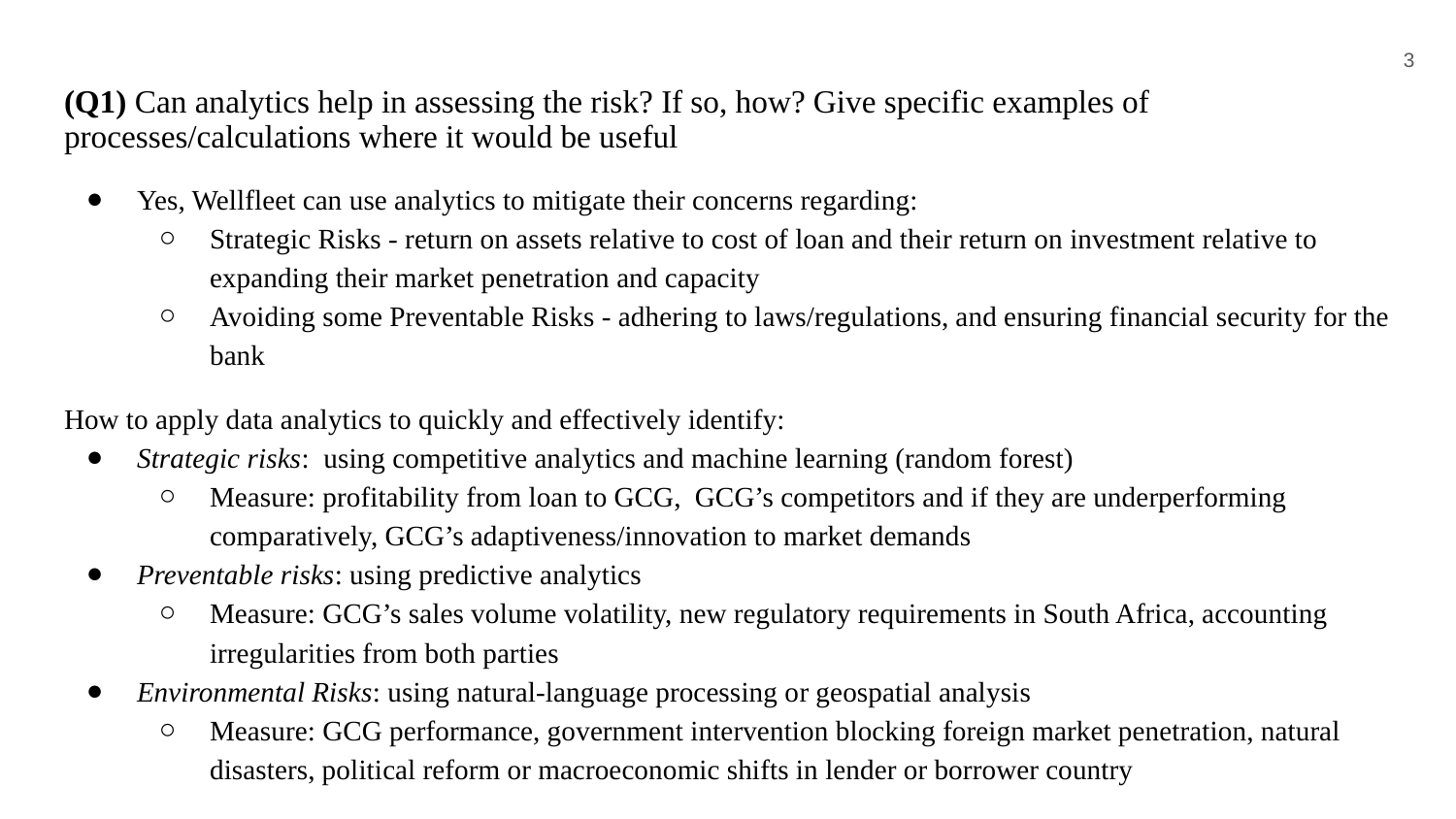

3
# (Q1) Can analytics help in assessing the risk? If so, how? Give specific examples of processes/calculations where it would be useful
Yes, Wellfleet can use analytics to mitigate their concerns regarding:
Strategic Risks - return on assets relative to cost of loan and their return on investment relative to expanding their market penetration and capacity
Avoiding some Preventable Risks - adhering to laws/regulations, and ensuring financial security for the bank
How to apply data analytics to quickly and effectively identify:
Strategic risks:  using competitive analytics and machine learning (random forest)
Measure: profitability from loan to GCG,  GCG’s competitors and if they are underperforming comparatively, GCG’s adaptiveness/innovation to market demands
Preventable risks: using predictive analytics
Measure: GCG’s sales volume volatility, new regulatory requirements in South Africa, accounting irregularities from both parties
Environmental Risks: using natural-language processing or geospatial analysis
Measure: GCG performance, government intervention blocking foreign market penetration, natural disasters, political reform or macroeconomic shifts in lender or borrower country